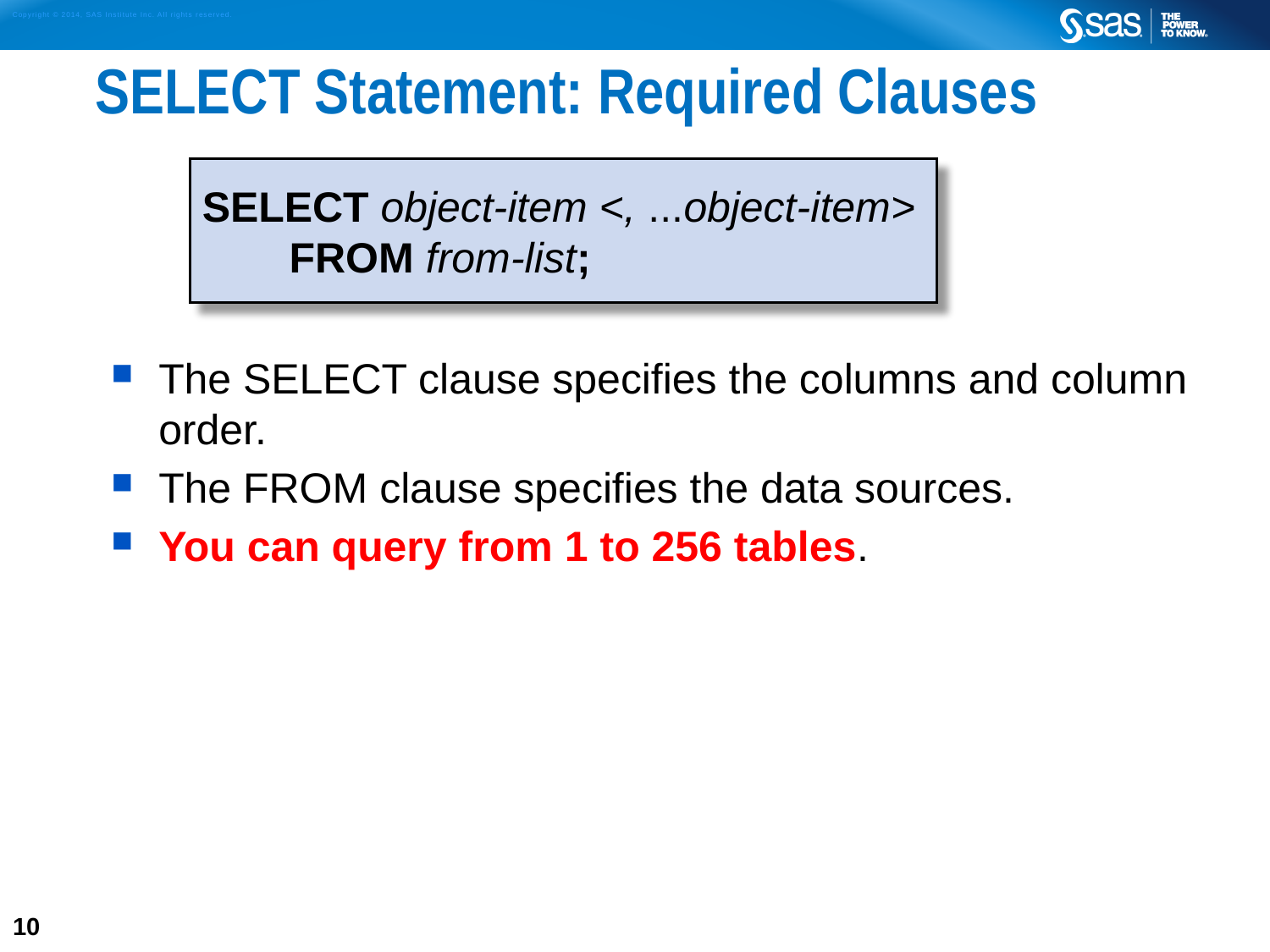

# SELECT Statement: Required Clauses

The SELECT clause specifies the columns and column order.
The FROM clause specifies the data sources.
You can query from 1 to 256 tables.
SELECT object-item <, ...object-item>
	FROM from-list;